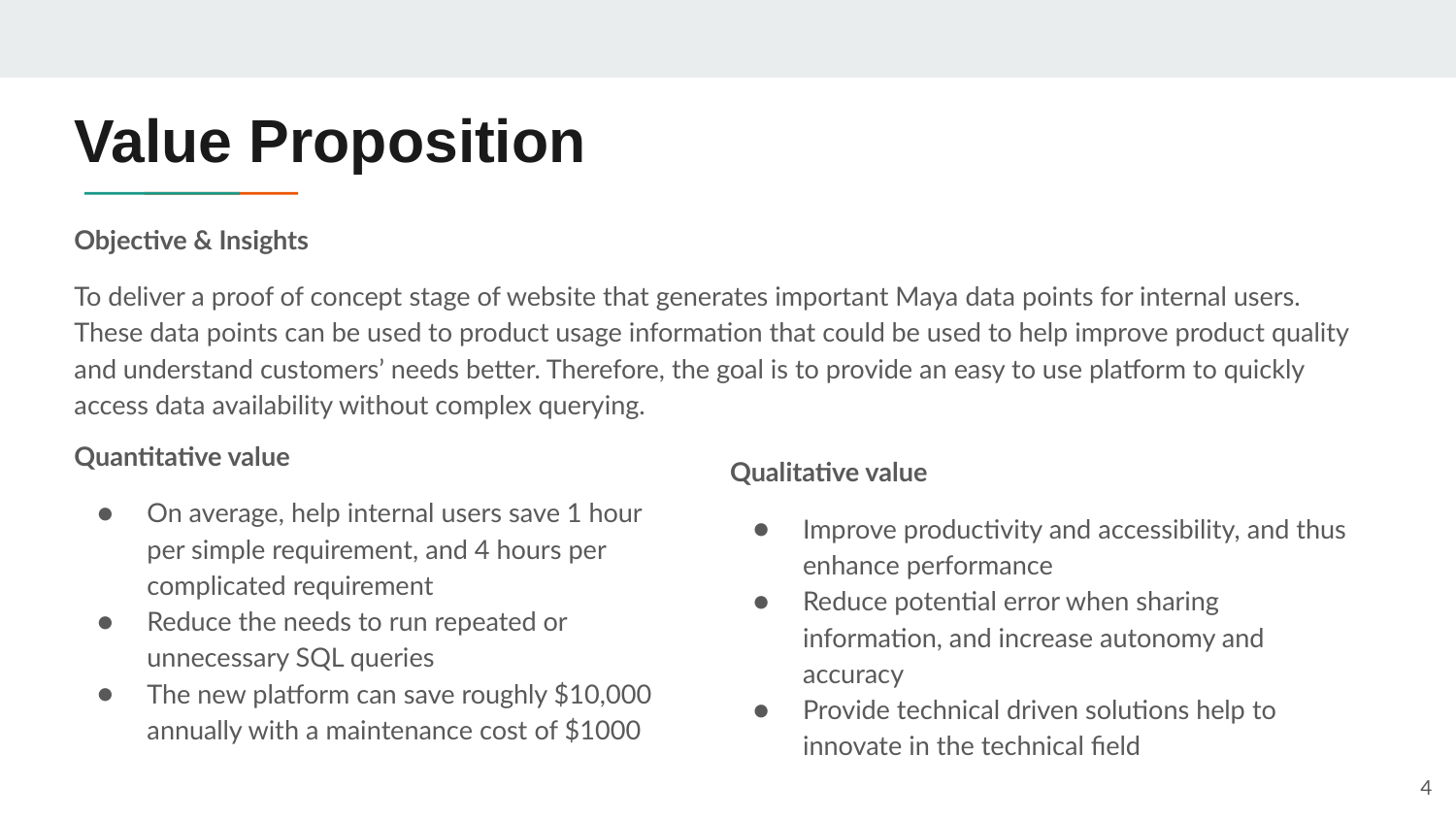

# Value Proposition
Objective & Insights
To deliver a proof of concept stage of website that generates important Maya data points for internal users. These data points can be used to product usage information that could be used to help improve product quality and understand customers’ needs better. Therefore, the goal is to provide an easy to use platform to quickly access data availability without complex querying.
Quantitative value
On average, help internal users save 1 hour per simple requirement, and 4 hours per complicated requirement
Reduce the needs to run repeated or unnecessary SQL queries
The new platform can save roughly $10,000 annually with a maintenance cost of $1000
Qualitative value
Improve productivity and accessibility, and thus enhance performance
Reduce potential error when sharing information, and increase autonomy and accuracy
Provide technical driven solutions help to innovate in the technical field
4